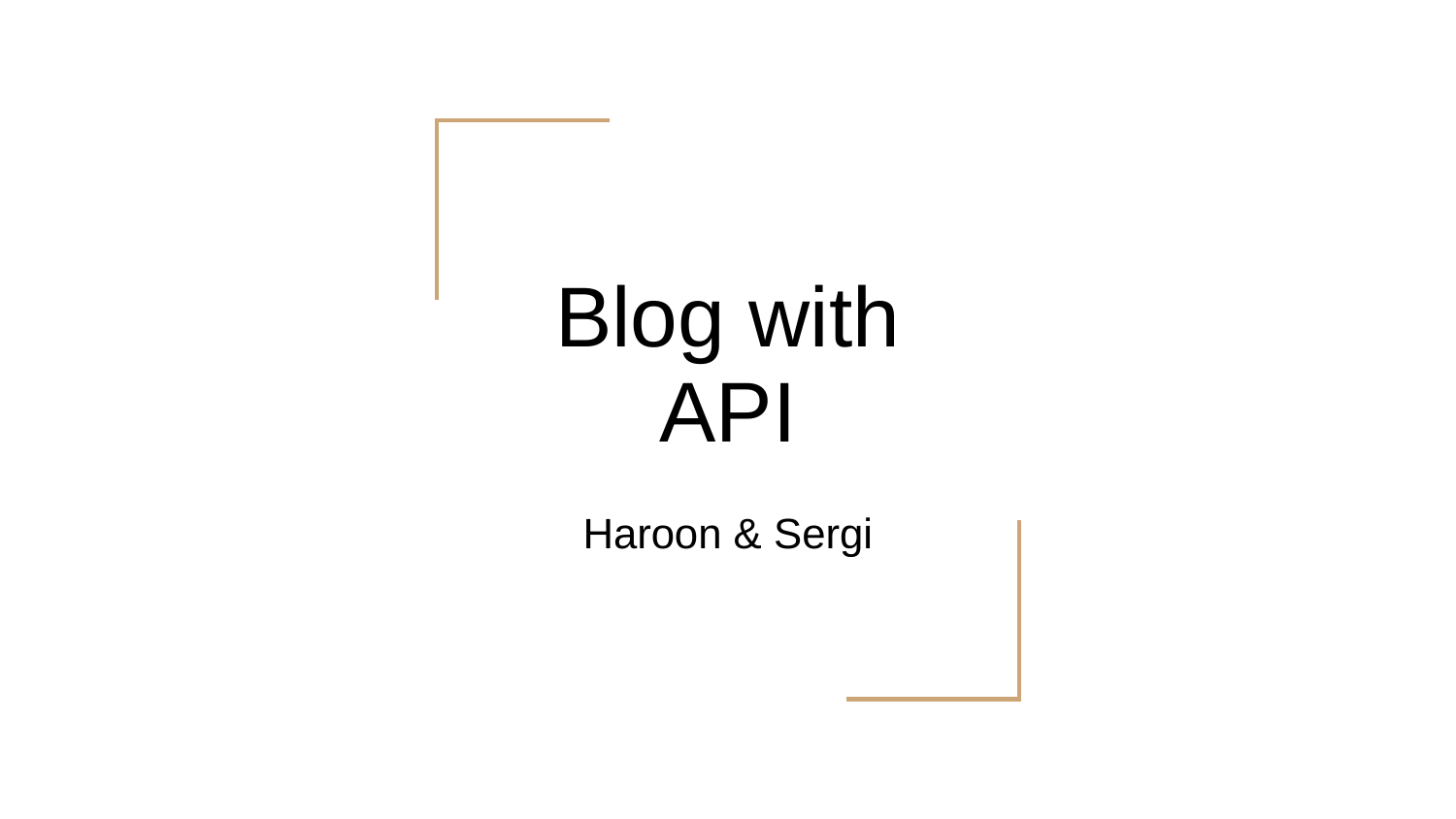

# Blog with API
Haroon & Sergi